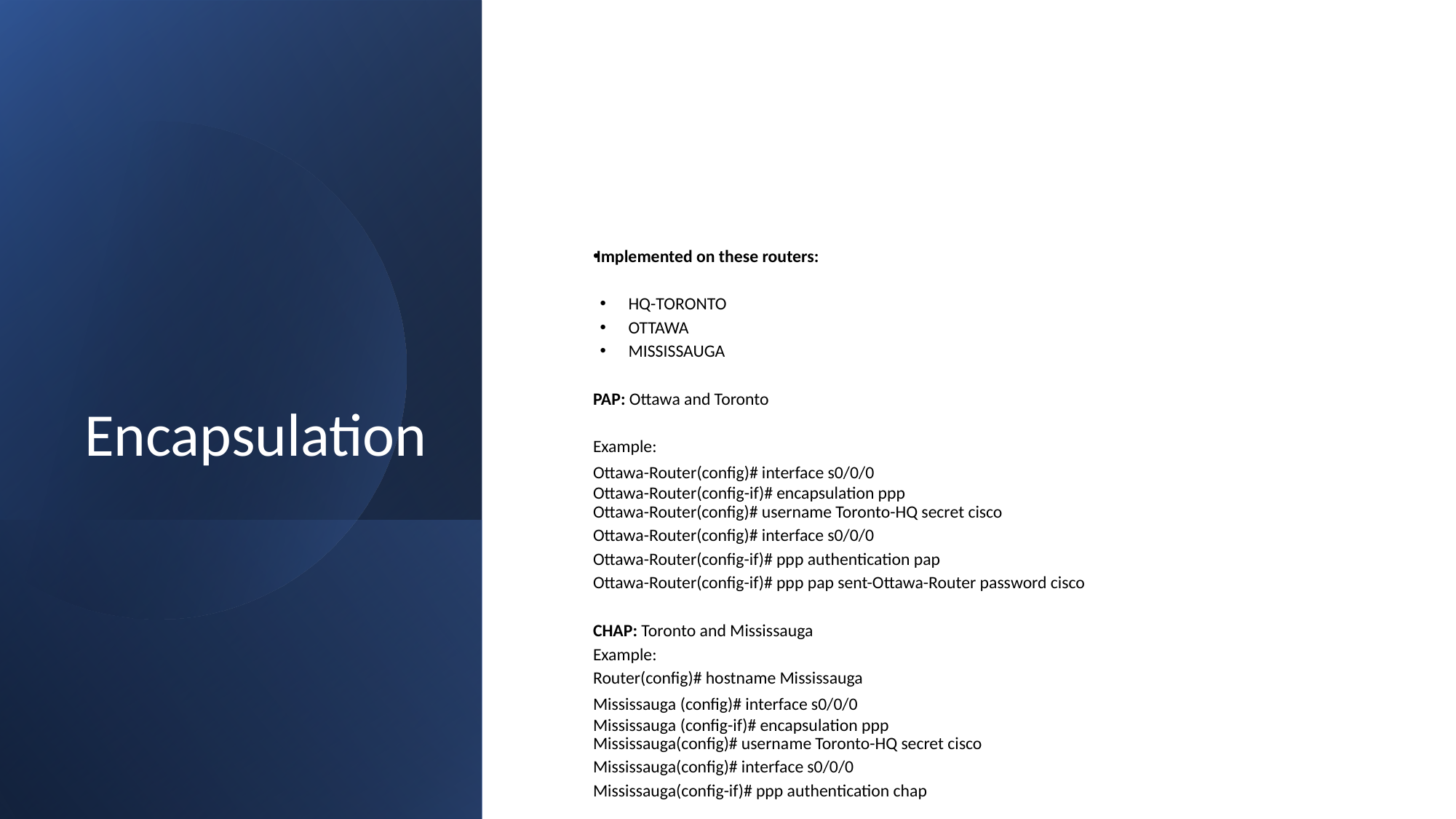

# Encapsulation

Implemented on these routers:

HQ-TORONTO
OTTAWA
MISSISSAUGA

PAP: Ottawa and Toronto

Example:
Ottawa-Router(config)# interface s0/0/0
Ottawa-Router(config-if)# encapsulation ppp
Ottawa-Router(config)# username Toronto-HQ secret cisco
Ottawa-Router(config)# interface s0/0/0
Ottawa-Router(config-if)# ppp authentication pap
Ottawa-Router(config-if)# ppp pap sent-Ottawa-Router password cisco

CHAP: Toronto and Mississauga
Example:
Router(config)# hostname Mississauga
Mississauga (config)# interface s0/0/0
Mississauga (config-if)# encapsulation ppp
Mississauga(config)# username Toronto-HQ secret cisco
Mississauga(config)# interface s0/0/0
Mississauga(config-if)# ppp authentication chap